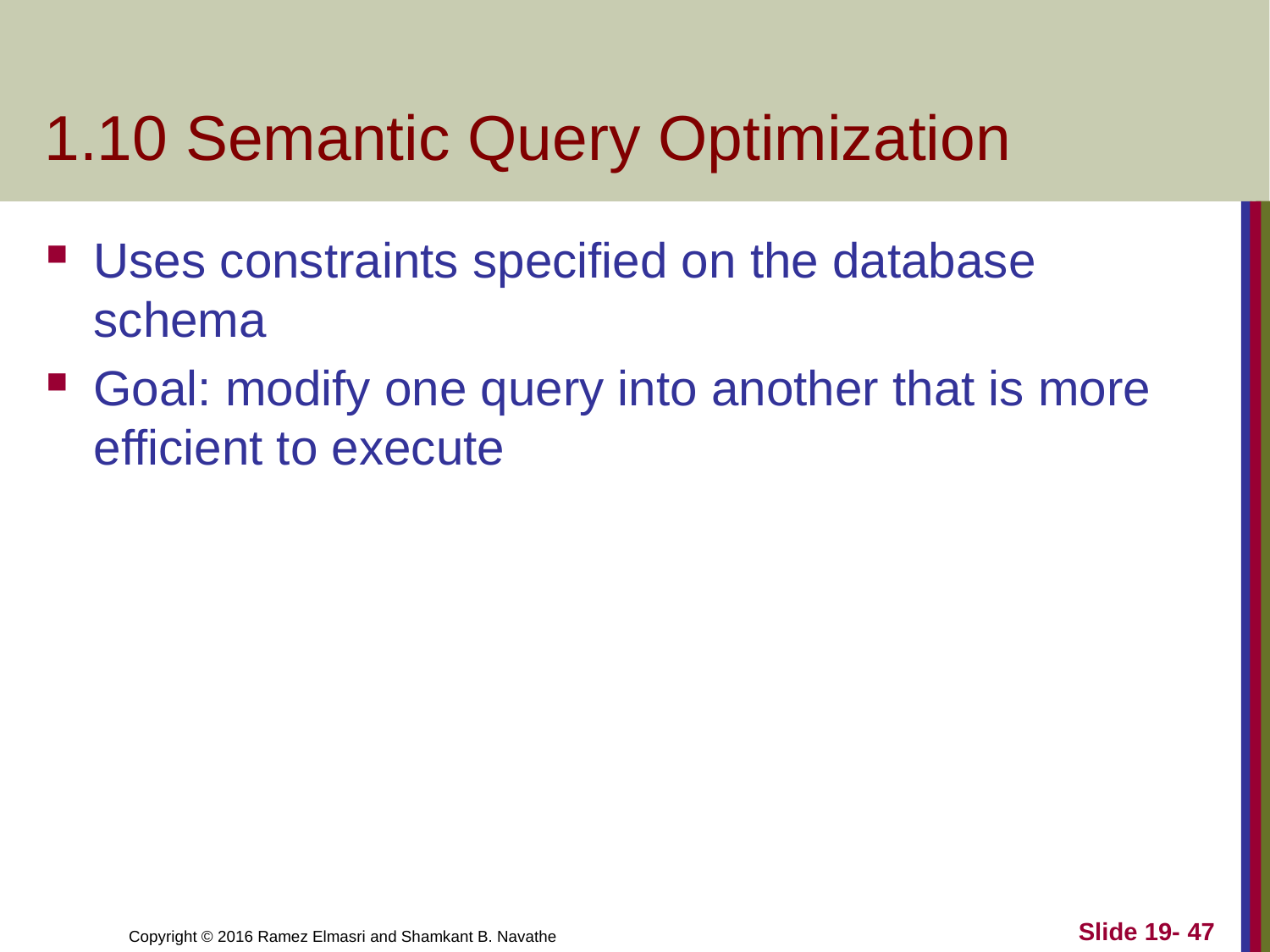

# 1.10 Semantic Query Optimization
Uses constraints specified on the database schema
Goal: modify one query into another that is more efficient to execute
Slide 19- 47